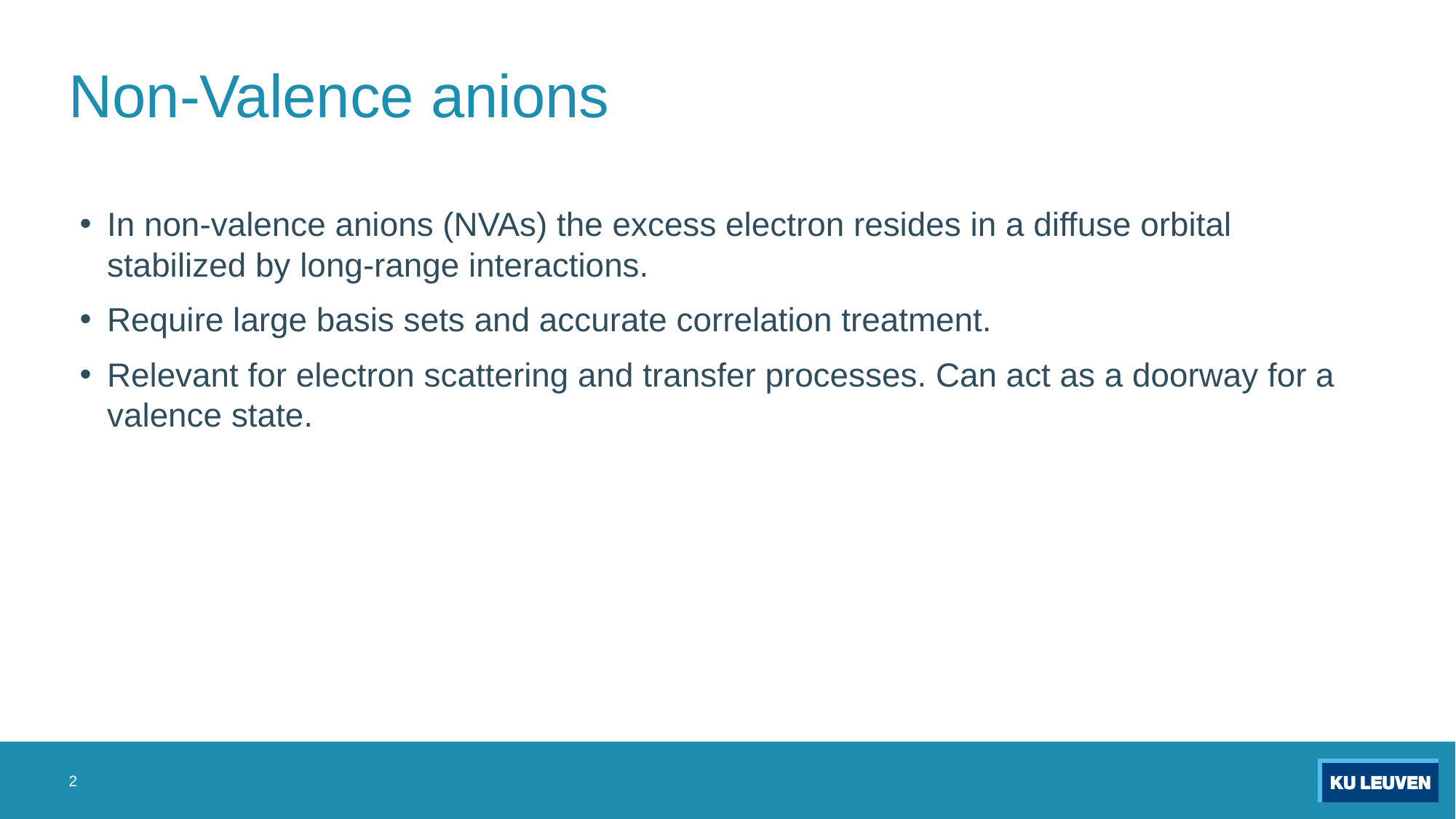

# Non-Valence anions
In non-valence anions (NVAs) the excess electron resides in a diffuse orbital stabilized by long-range interactions.
Require large basis sets and accurate correlation treatment.
Relevant for electron scattering and transfer processes. Can act as a doorway for a valence state.

2